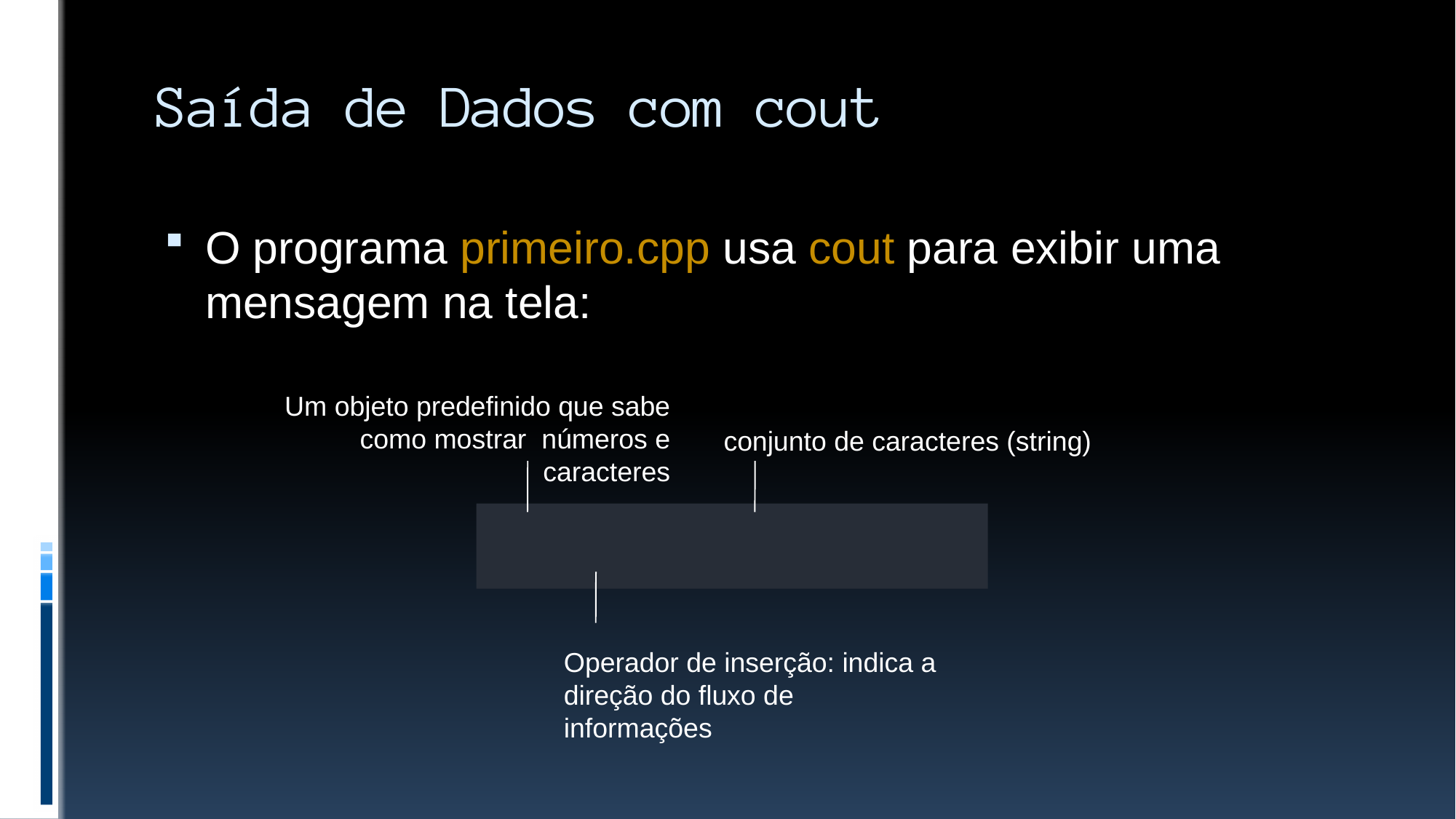

# Saída de Dados com cout
O programa primeiro.cpp usa cout para exibir uma
mensagem na tela:

Um objeto predefinido que sabe como mostrar  números e caracteres
conjunto de caracteres (string)

cout << "Bem vindo ao C++.";
Operador de inserção: indica a direção do fluxo de informações